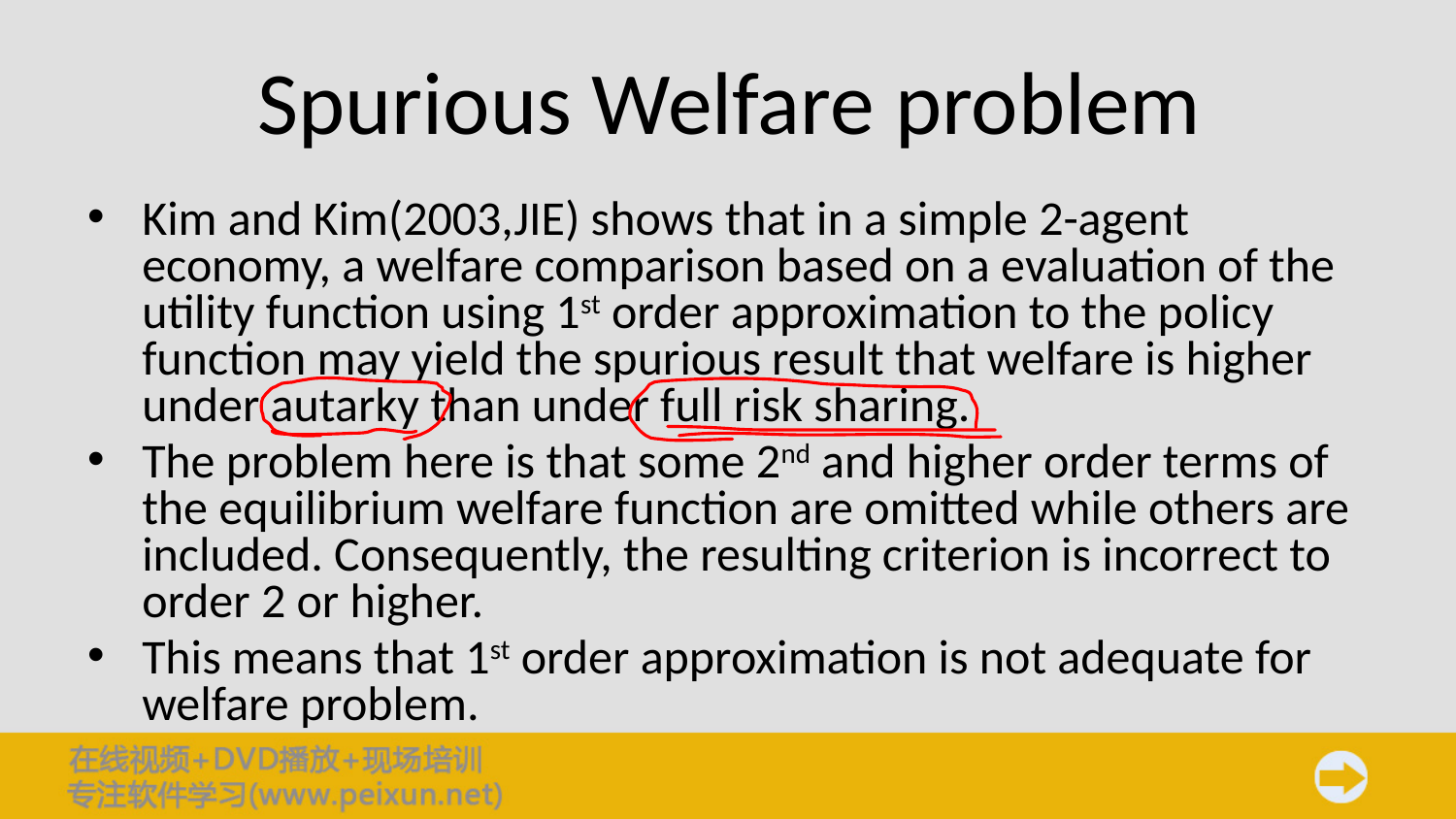

# Spurious Welfare problem
Kim and Kim(2003,JIE) shows that in a simple 2-agent economy, a welfare comparison based on a evaluation of the utility function using 1st order approximation to the policy function may yield the spurious result that welfare is higher under autarky than under full risk sharing.
The problem here is that some 2nd and higher order terms of the equilibrium welfare function are omitted while others are included. Consequently, the resulting criterion is incorrect to order 2 or higher.
This means that 1st order approximation is not adequate for welfare problem.